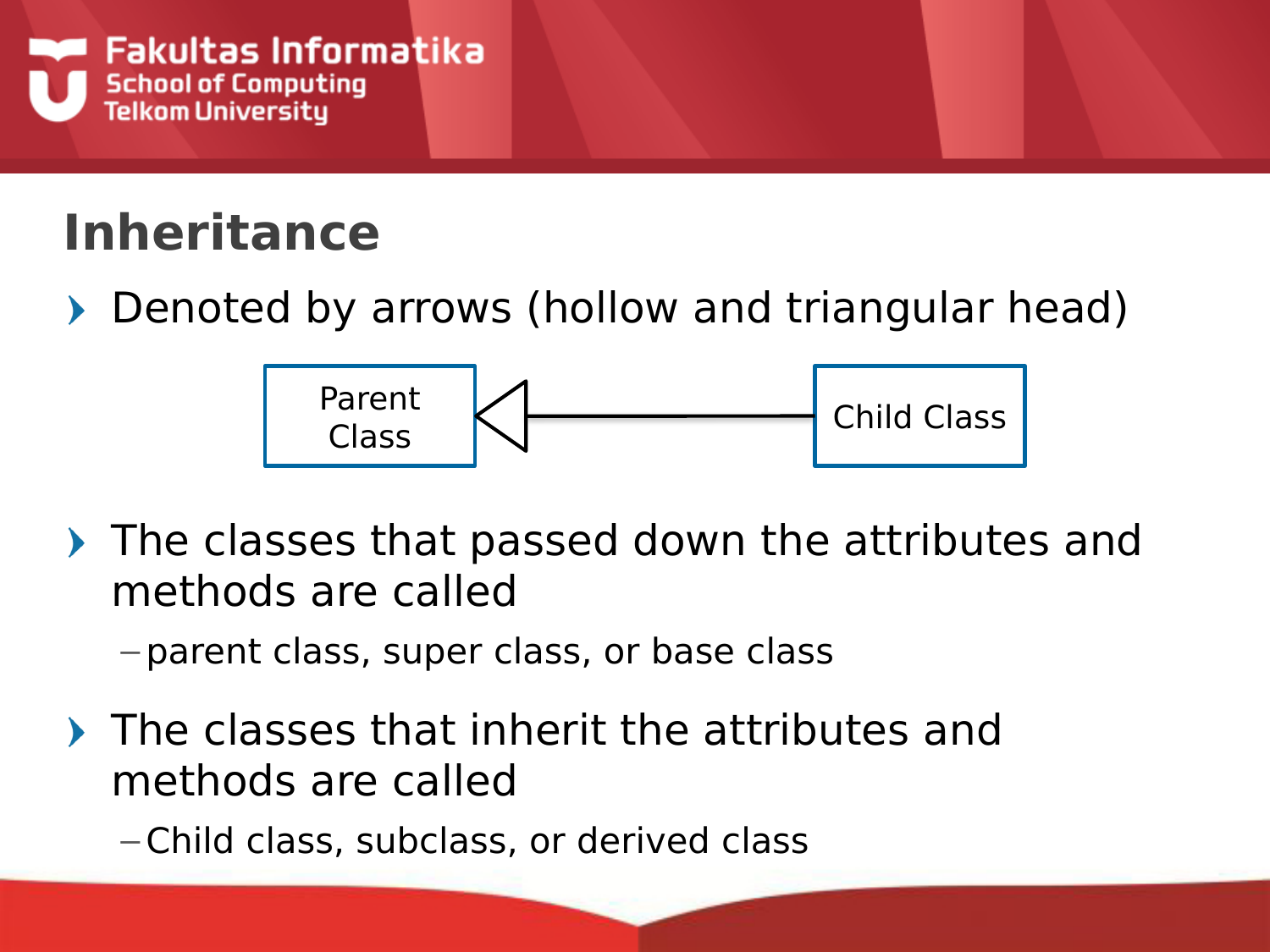

# Inheritance
Denoted by arrows (hollow and triangular head)

The classes that passed down the attributes and methods are called
parent class, super class, or base class
The classes that inherit the attributes and methods are called
Child class, subclass, or derived class
Parent Class
Child Class